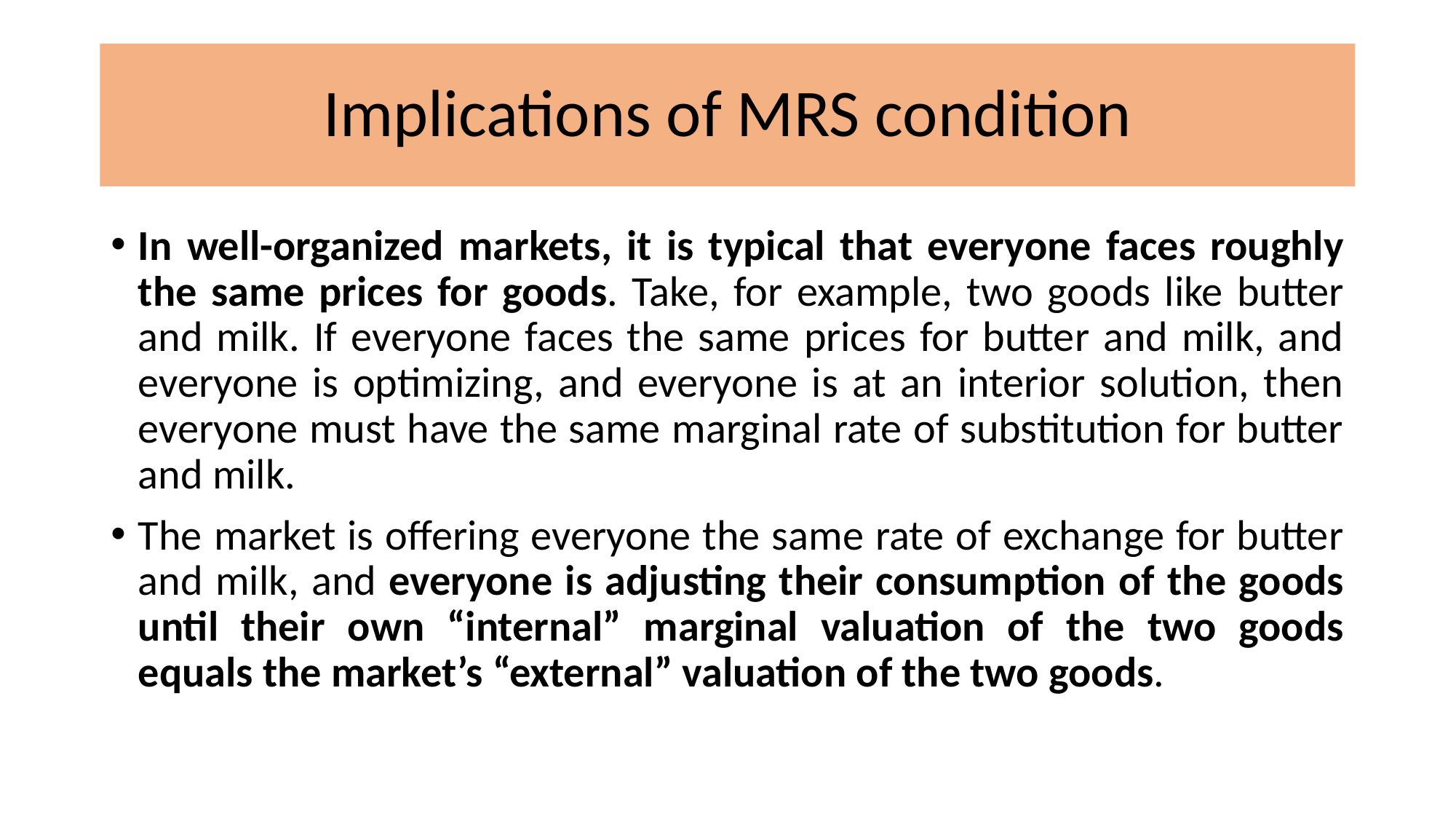

# Implications of MRS condition
In well-organized markets, it is typical that everyone faces roughly the same prices for goods. Take, for example, two goods like butter and milk. If everyone faces the same prices for butter and milk, and everyone is optimizing, and everyone is at an interior solution, then everyone must have the same marginal rate of substitution for butter and milk.
The market is offering everyone the same rate of exchange for butter and milk, and everyone is adjusting their consumption of the goods until their own “internal” marginal valuation of the two goods equals the market’s “external” valuation of the two goods.